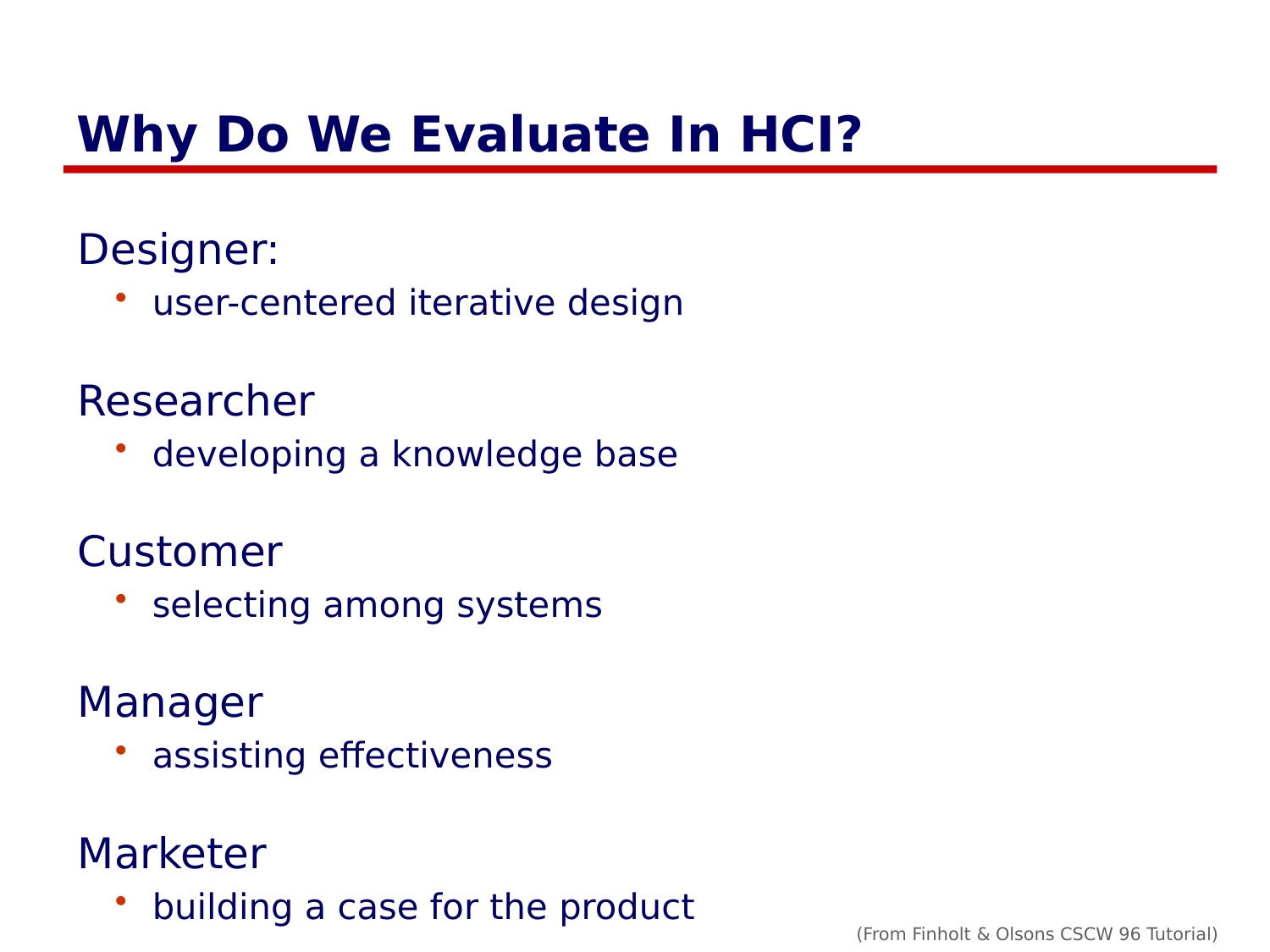

# Why Do We Evaluate In HCI?
Designer:
user-centered iterative design
Researcher
developing a knowledge base
Customer
selecting among systems
Manager
assisting effectiveness
Marketer
building a case for the product
(From Finholt & Olsons CSCW 96 Tutorial)